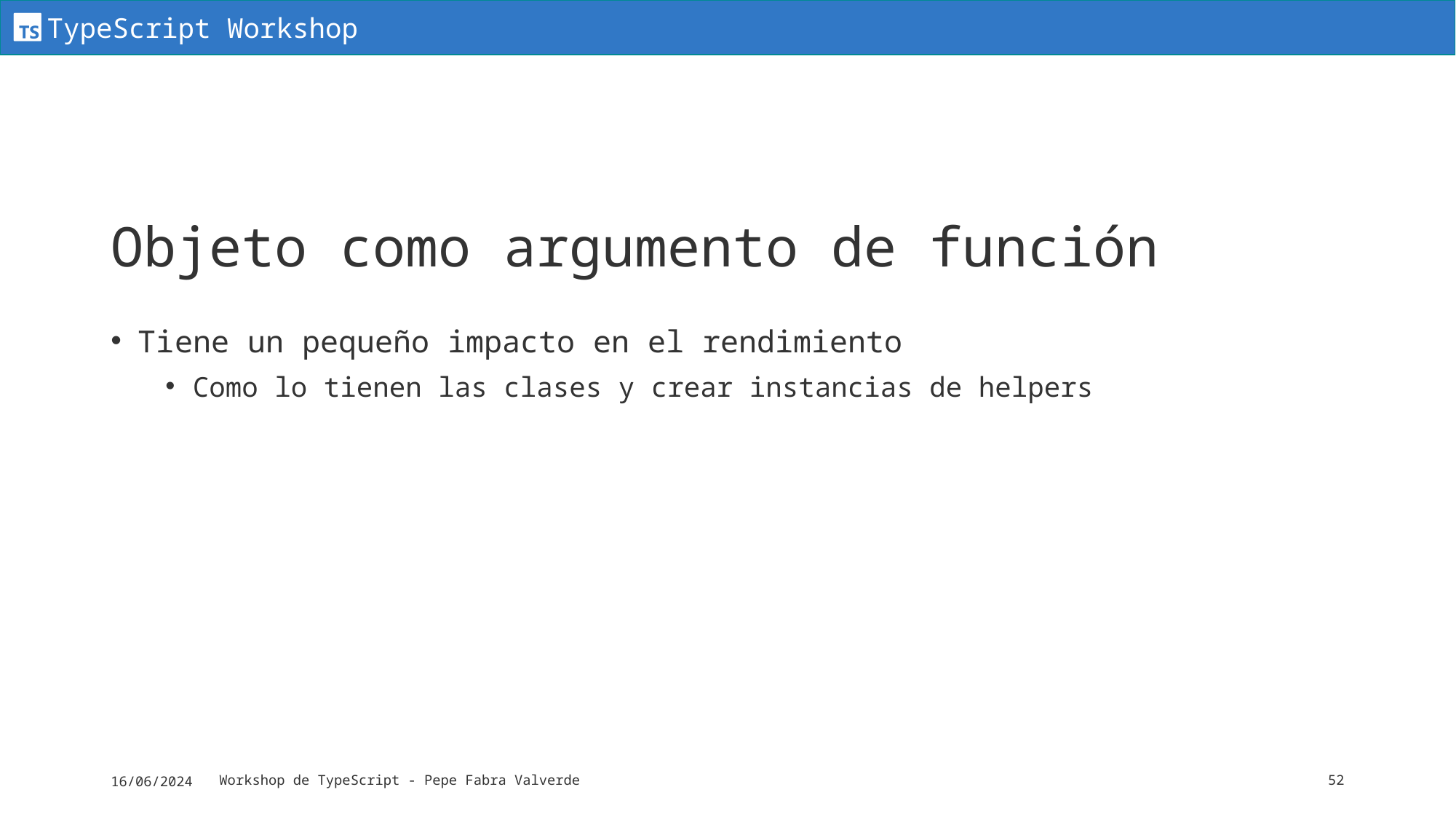

# Objeto como argumento de función
Tiene un pequeño impacto en el rendimiento
Como lo tienen las clases y crear instancias de helpers
16/06/2024
Workshop de TypeScript - Pepe Fabra Valverde
52